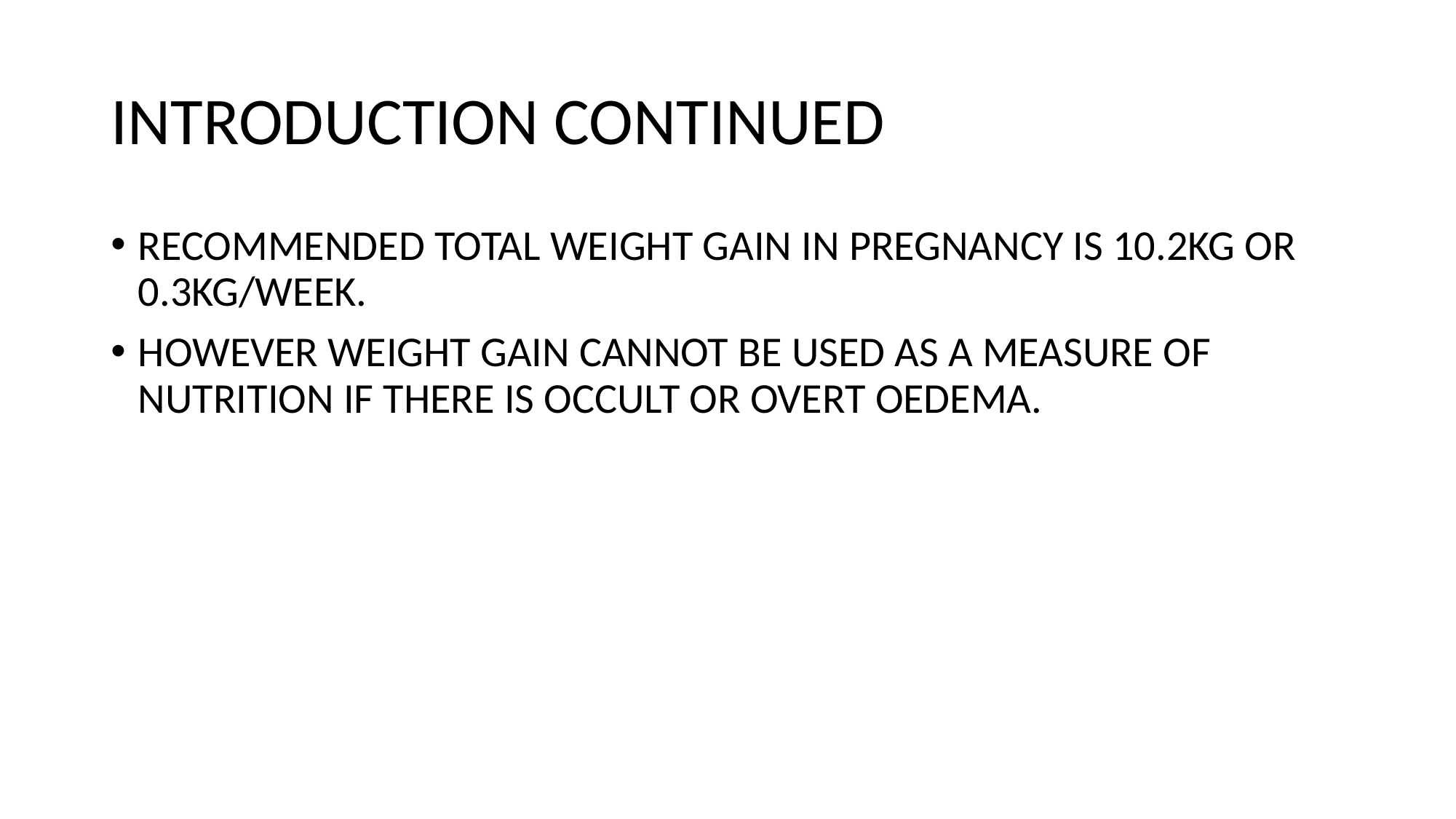

# INTRODUCTION CONTINUED
RECOMMENDED TOTAL WEIGHT GAIN IN PREGNANCY IS 10.2KG OR 0.3KG/WEEK.
HOWEVER WEIGHT GAIN CANNOT BE USED AS A MEASURE OF NUTRITION IF THERE IS OCCULT OR OVERT OEDEMA.